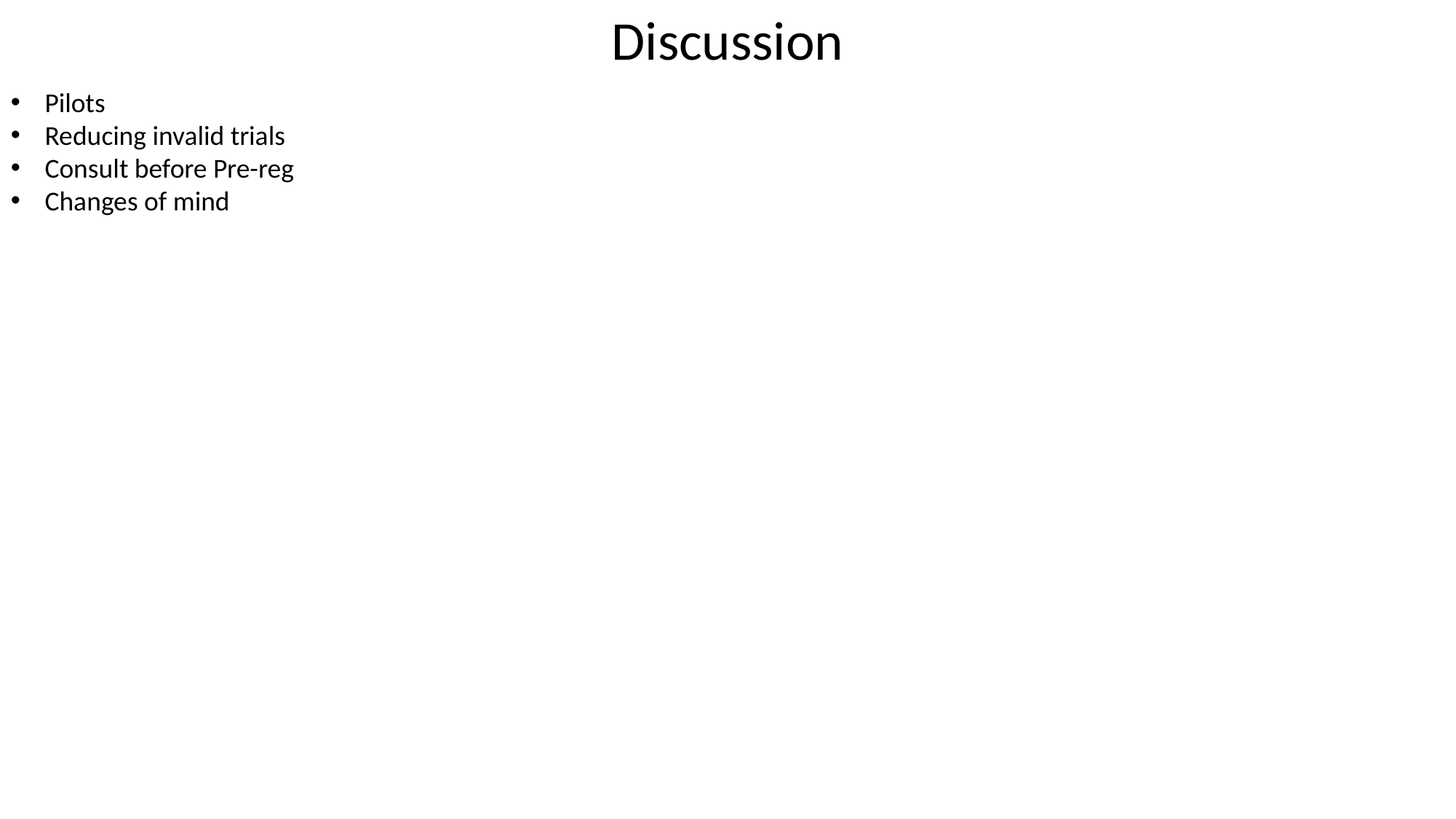

Discussion
Pilots
Reducing invalid trials
Consult before Pre-reg
Changes of mind